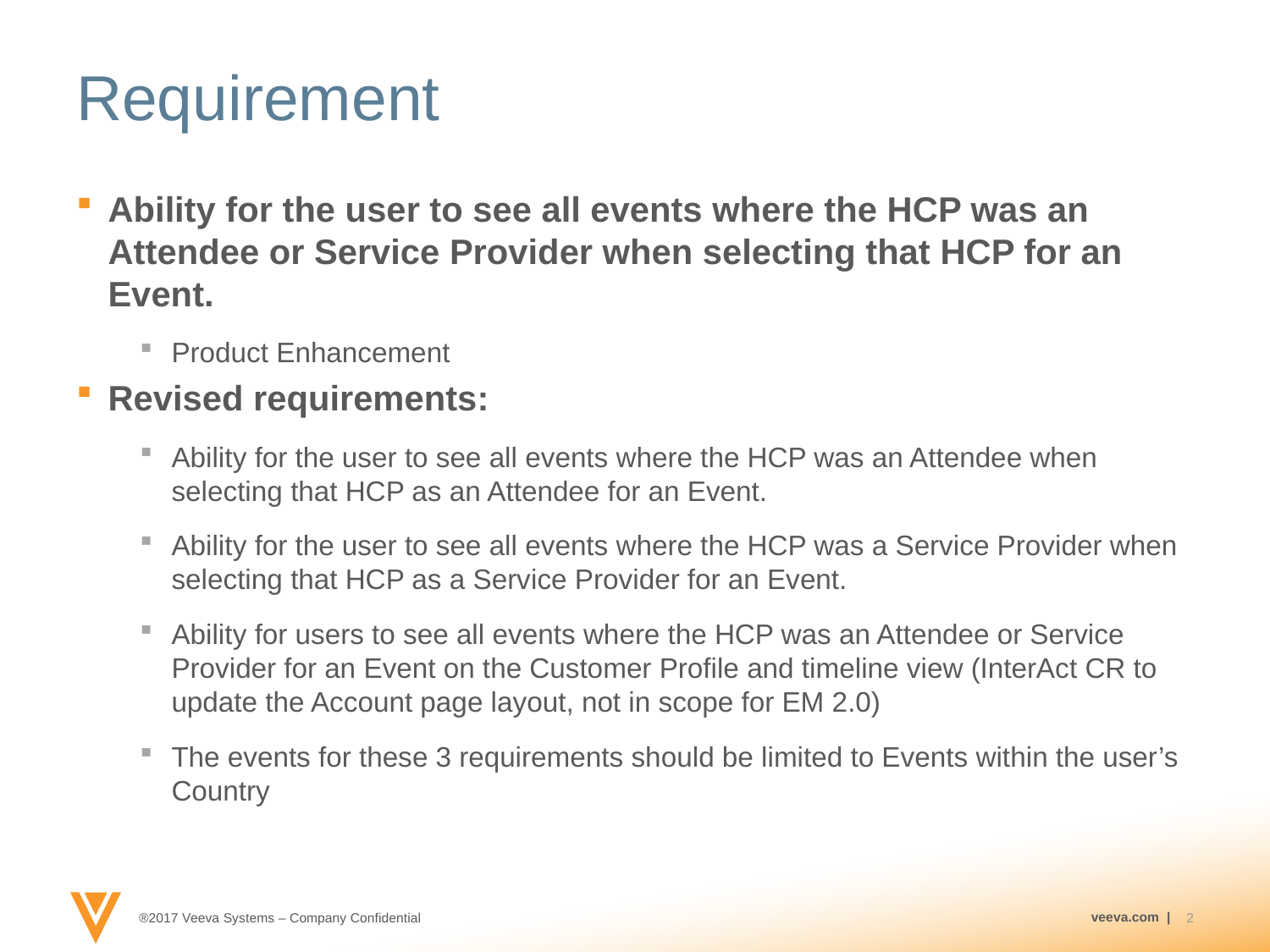

# Requirement
Ability for the user to see all events where the HCP was an Attendee or Service Provider when selecting that HCP for an Event.
Product Enhancement
Revised requirements:
Ability for the user to see all events where the HCP was an Attendee when selecting that HCP as an Attendee for an Event.
Ability for the user to see all events where the HCP was a Service Provider when selecting that HCP as a Service Provider for an Event.
Ability for users to see all events where the HCP was an Attendee or Service Provider for an Event on the Customer Profile and timeline view (InterAct CR to update the Account page layout, not in scope for EM 2.0)
The events for these 3 requirements should be limited to Events within the user’s Country

2